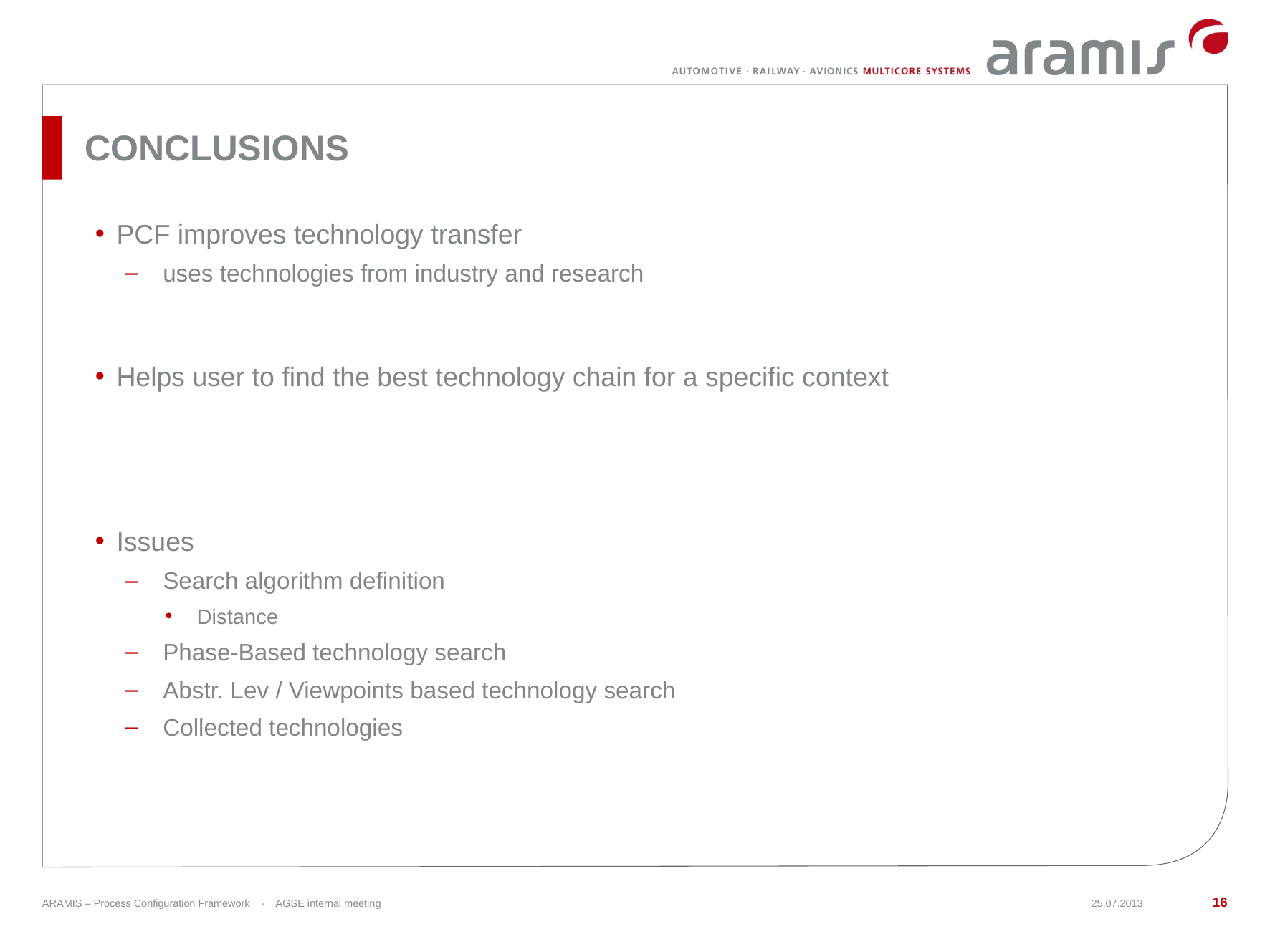

# CONCLUSIONS
PCF improves technology transfer
uses technologies from industry and research

Helps user to find the best technology chain for a specific context

Issues
Search algorithm definition
Distance
Phase-Based technology search
Abstr. Lev / Viewpoints based technology search
Collected technologies
16
ARAMIS – Process Configuration Framework    -    AGSE internal meeting
25.07.2013